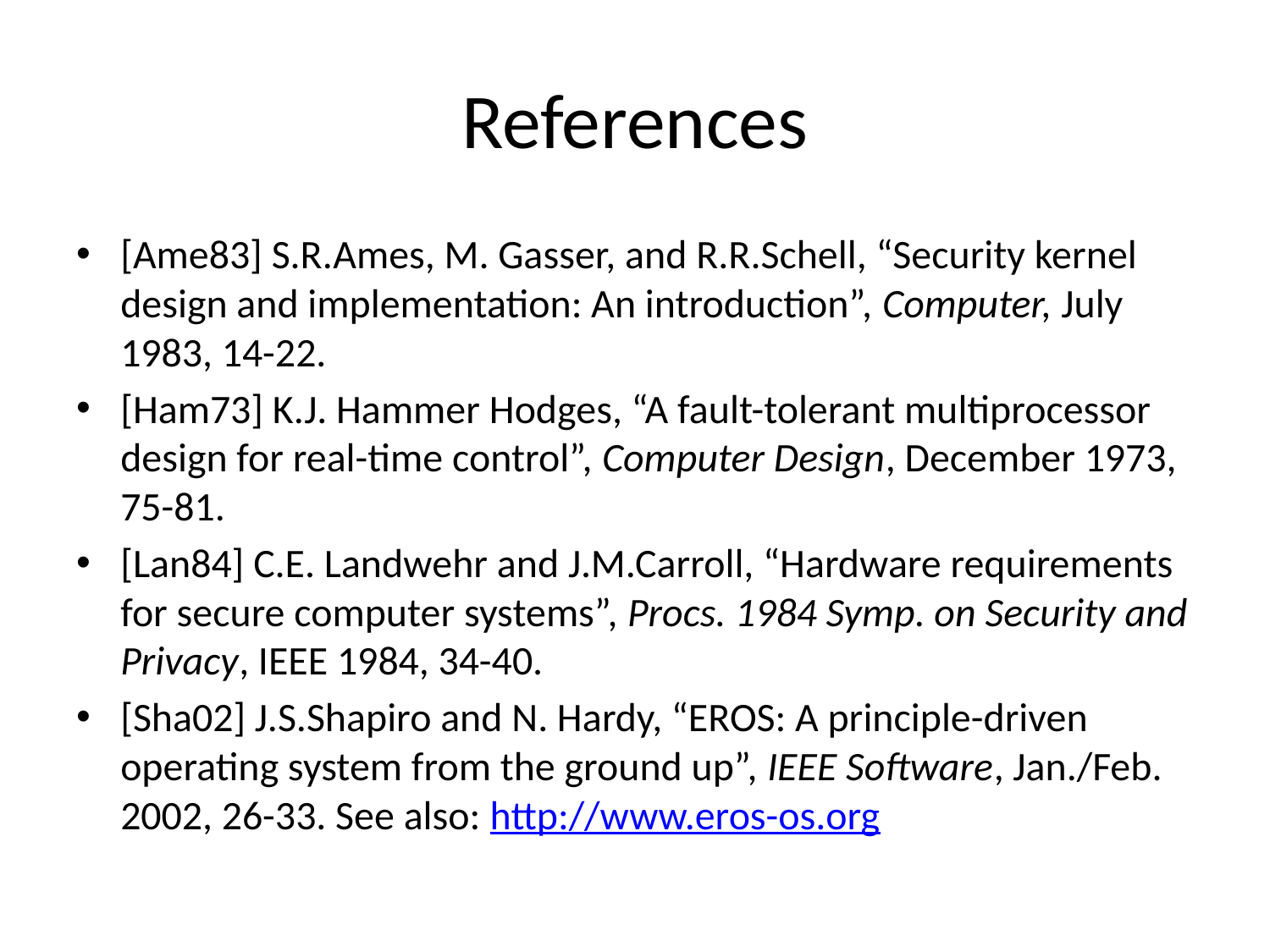

# References
[Ame83] S.R.Ames, M. Gasser, and R.R.Schell, “Security kernel design and implementation: An introduction”, Computer, July 1983, 14-22.
[Ham73] K.J. Hammer Hodges, “A fault-tolerant multiprocessor design for real-time control”, Computer Design, December 1973, 75-81.
[Lan84] C.E. Landwehr and J.M.Carroll, “Hardware requirements for secure computer systems”, Procs. 1984 Symp. on Security and Privacy, IEEE 1984, 34-40.
[Sha02] J.S.Shapiro and N. Hardy, “EROS: A principle-driven operating system from the ground up”, IEEE Software, Jan./Feb. 2002, 26-33. See also: http://www.eros-os.org